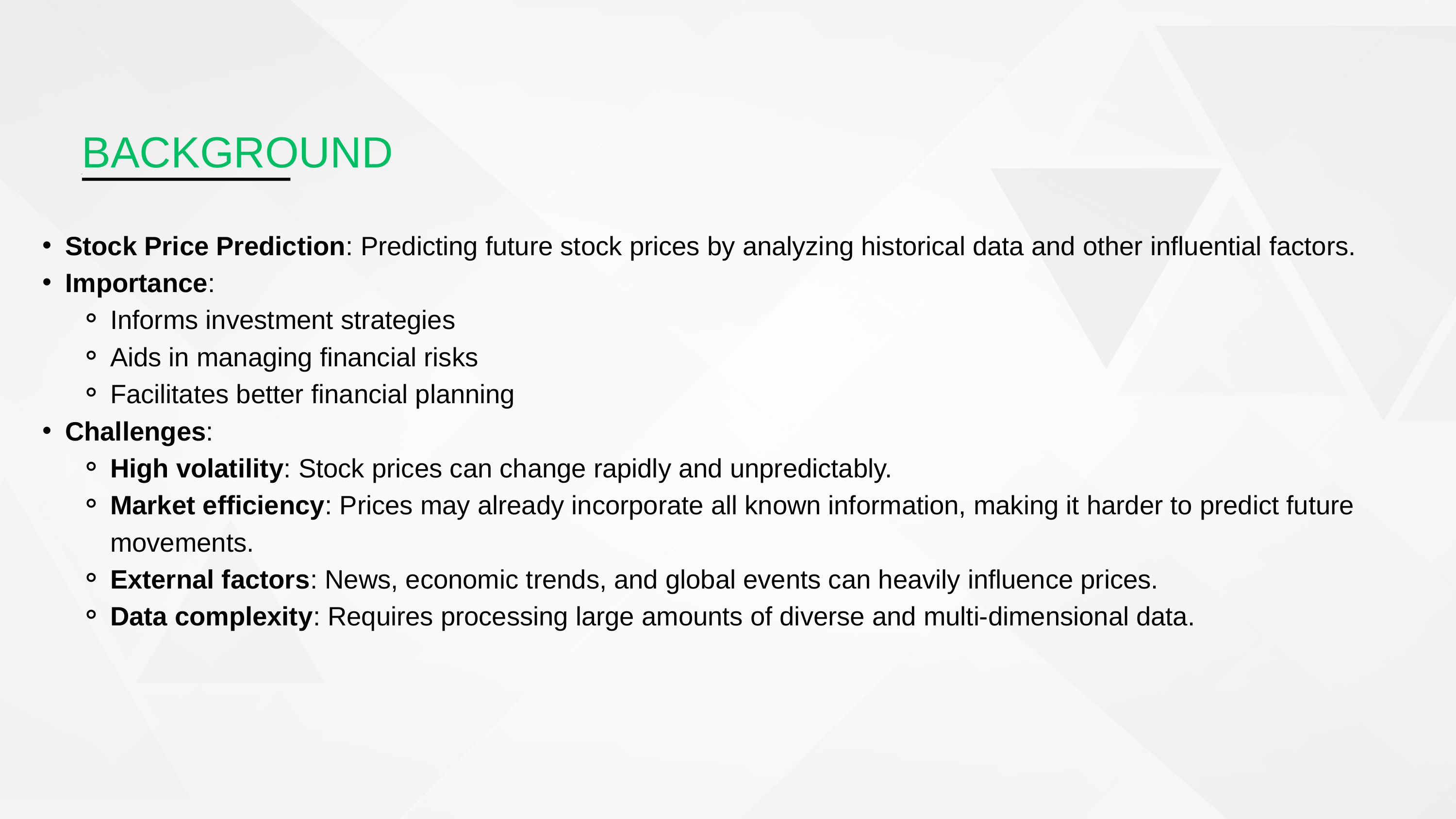

BACKGROUND

Stock Price Prediction: Predicting future stock prices by analyzing historical data and other influential factors.
Importance:
Informs investment strategies
Aids in managing financial risks
Facilitates better financial planning
Challenges:
High volatility: Stock prices can change rapidly and unpredictably.
Market efficiency: Prices may already incorporate all known information, making it harder to predict future movements.
External factors: News, economic trends, and global events can heavily influence prices.
Data complexity: Requires processing large amounts of diverse and multi-dimensional data.